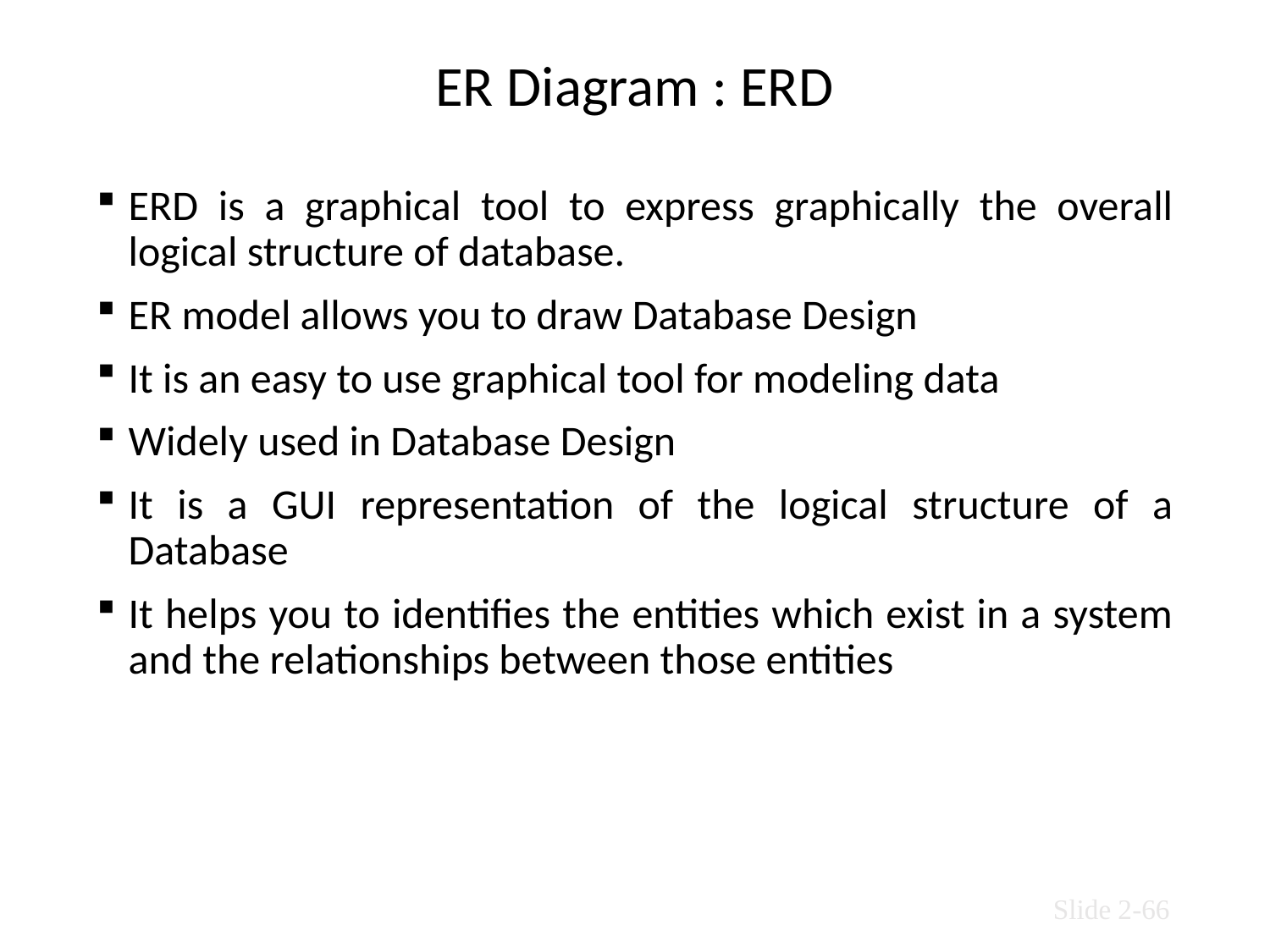

# ER Diagram : ERD
ERD is a graphical tool to express graphically the overall logical structure of database.
ER model allows you to draw Database Design
It is an easy to use graphical tool for modeling data
Widely used in Database Design
It is a GUI representation of the logical structure of a Database
It helps you to identifies the entities which exist in a system and the relationships between those entities
Slide 2-66